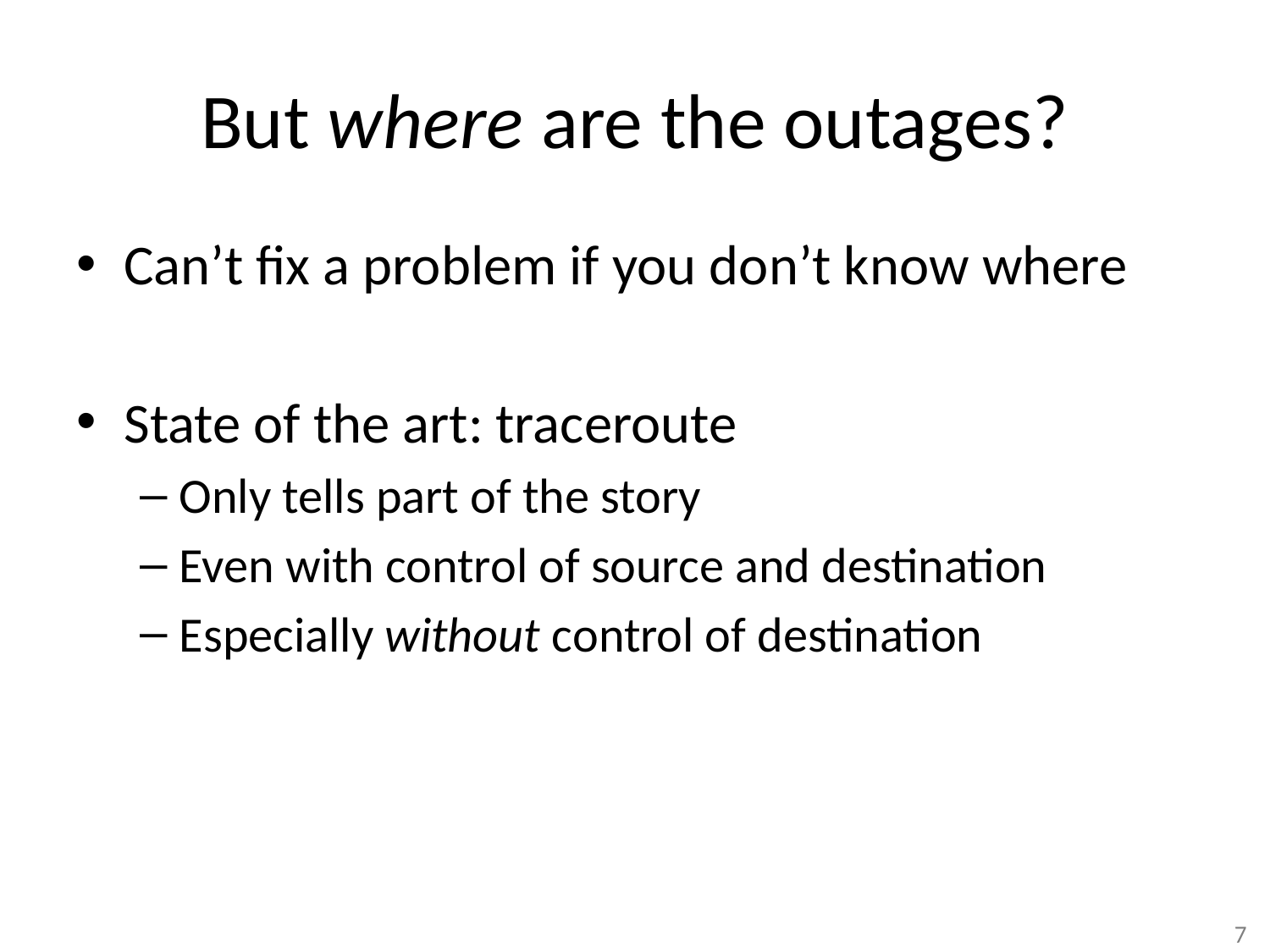

# But where are the outages?
Can’t fix a problem if you don’t know where

State of the art: traceroute
Only tells part of the story
Even with control of source and destination
Especially without control of destination